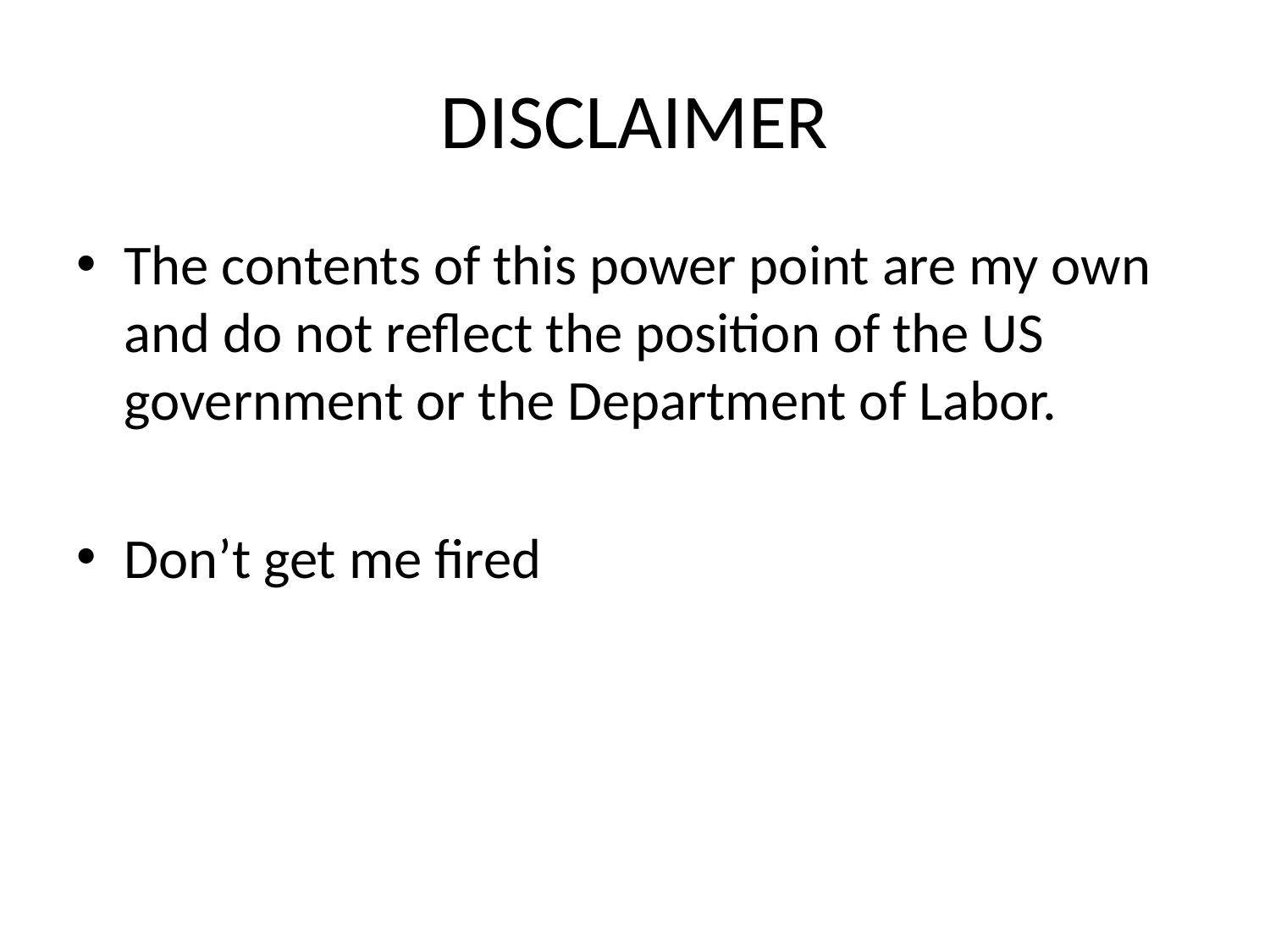

# DISCLAIMER
The contents of this power point are my own and do not reflect the position of the US government or the Department of Labor.

Don’t get me fired